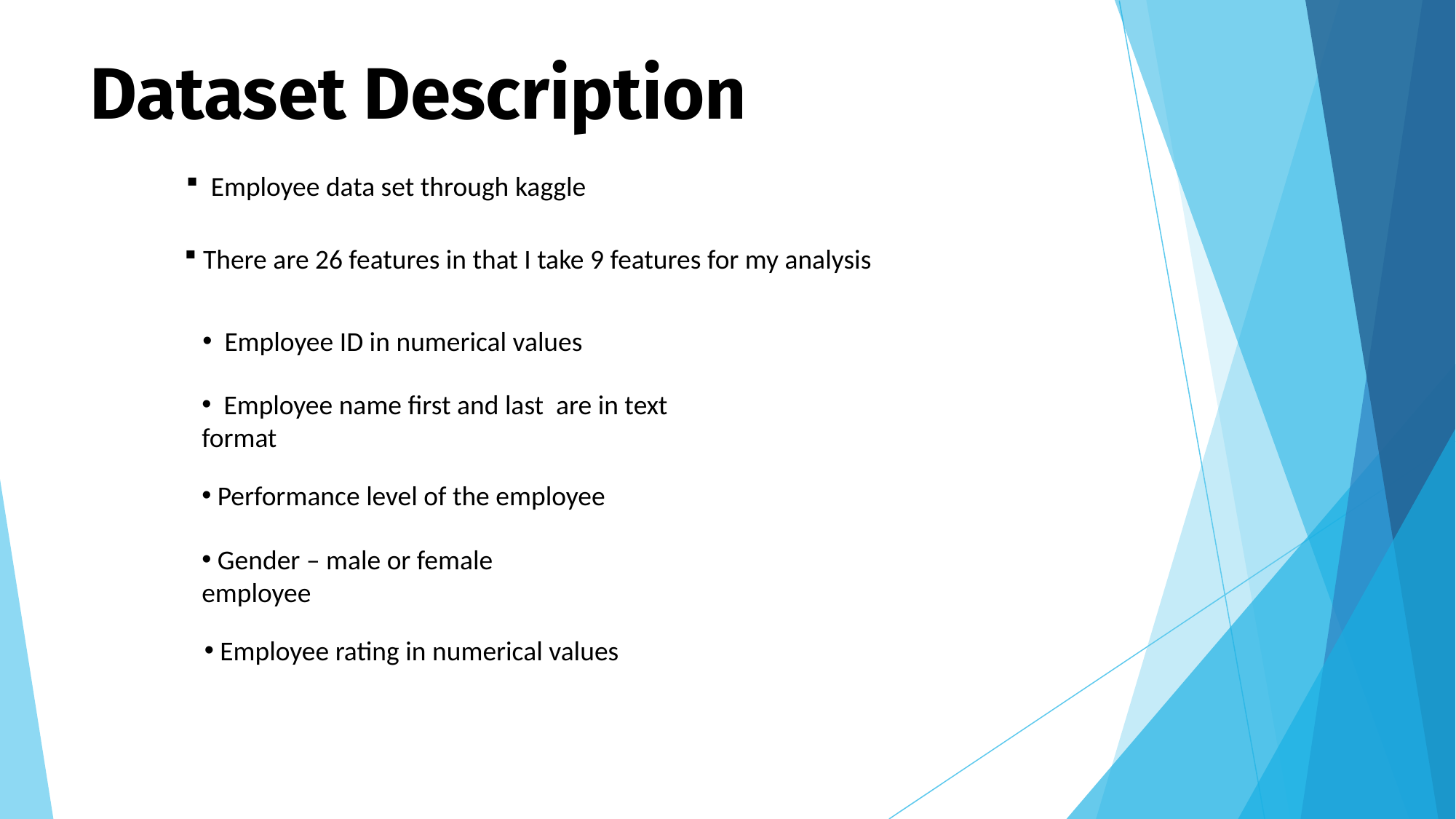

# Dataset Description
  Employee data set through kaggle
 There are 26 features in that I take 9 features for my analysis
  Employee ID in numerical values
  Employee name first and last  are in text format
 Performance level of the employee
 Gender – male or female employee
 Employee rating in numerical values